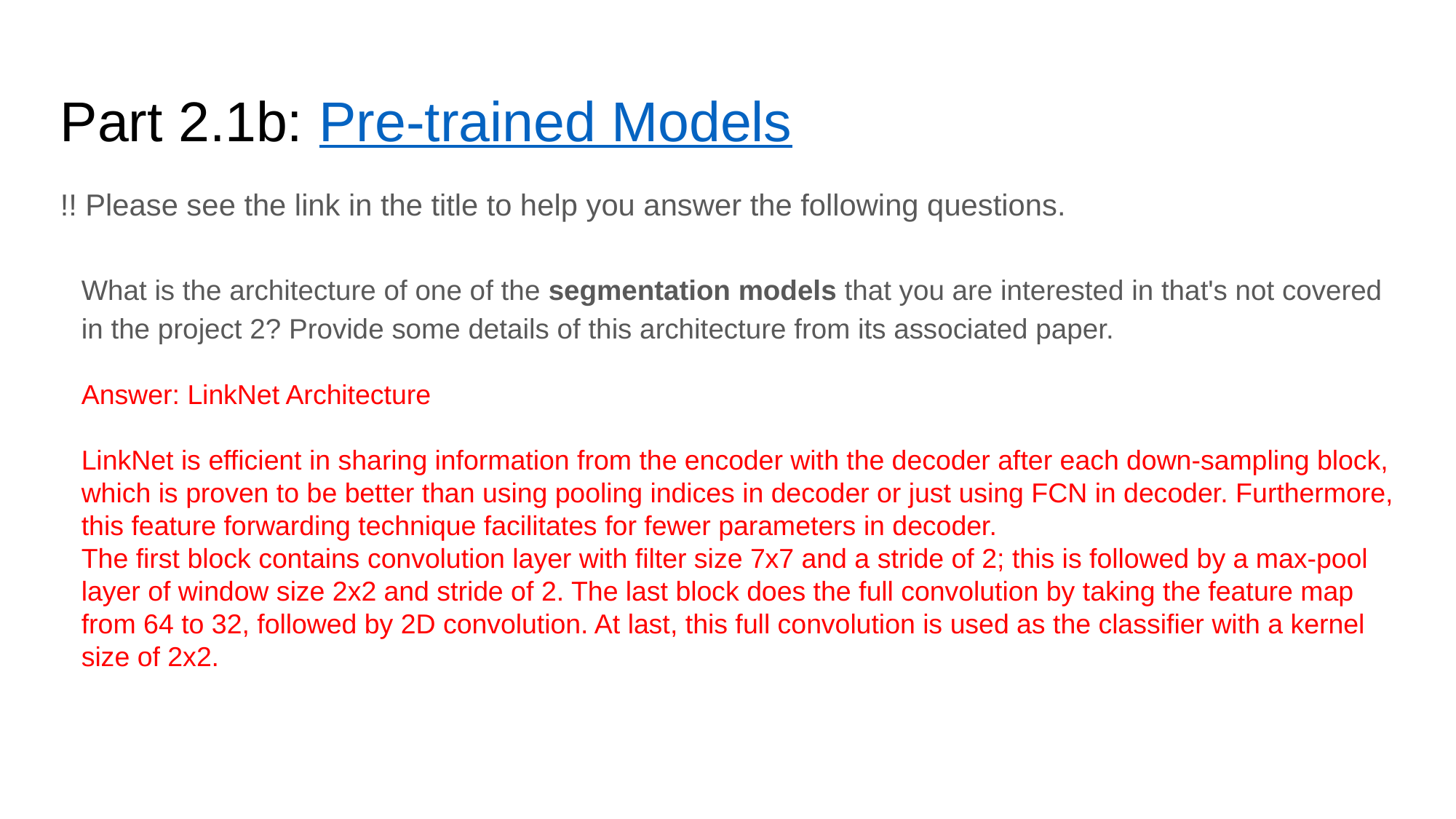

Part 2.1b: Pre-trained Models
!! Please see the link in the title to help you answer the following questions.
What is the architecture of one of the segmentation models that you are interested in that's not covered in the project 2? Provide some details of this architecture from its associated paper.
Answer: LinkNet Architecture

LinkNet is efficient in sharing information from the encoder with the decoder after each down-sampling block, which is proven to be better than using pooling indices in decoder or just using FCN in decoder. Furthermore, this feature forwarding technique facilitates for fewer parameters in decoder.
The first block contains convolution layer with filter size 7x7 and a stride of 2; this is followed by a max-pool layer of window size 2x2 and stride of 2. The last block does the full convolution by taking the feature map from 64 to 32, followed by 2D convolution. At last, this full convolution is used as the classifier with a kernel size of 2x2.